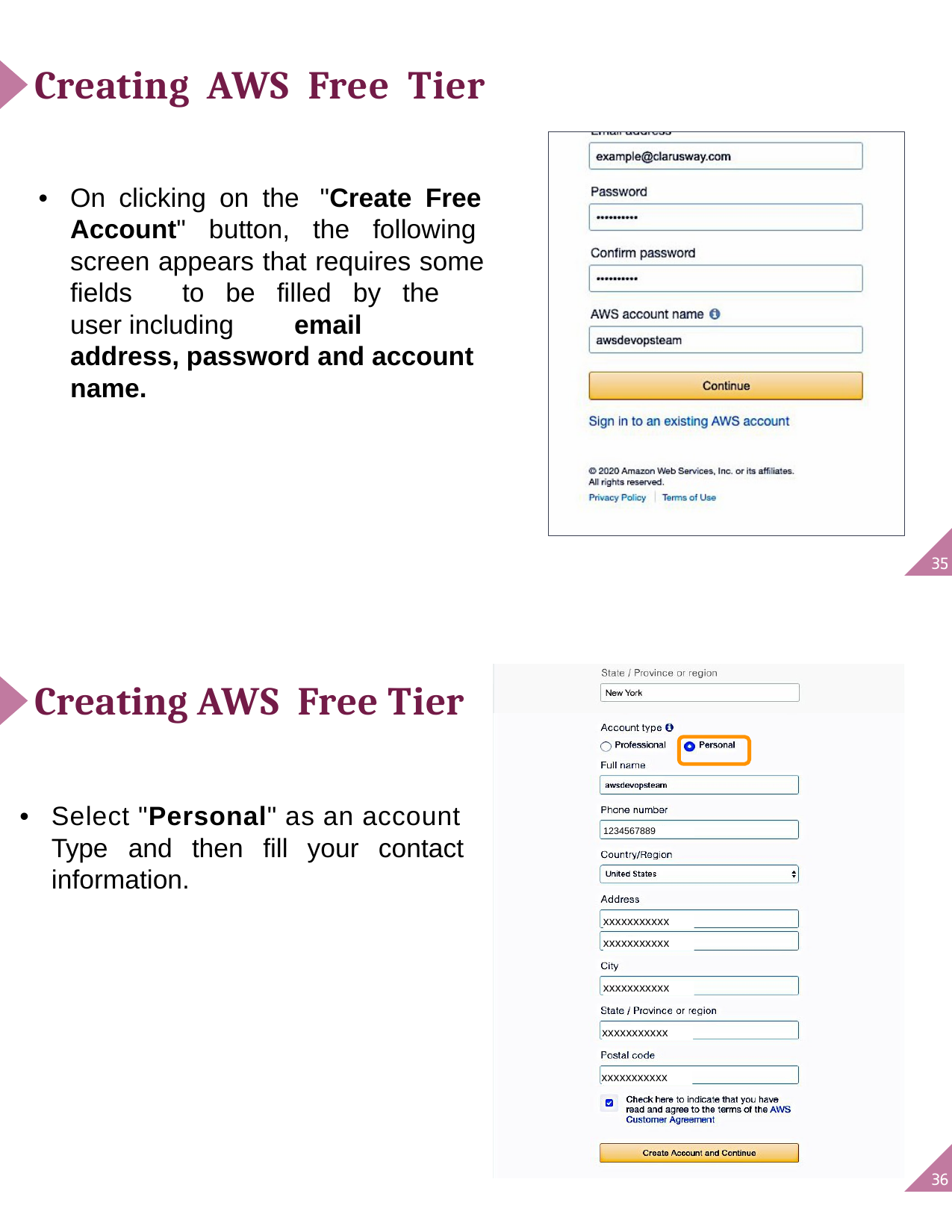

Creating  AWS  Free  Tier

•	On clicking on the  "Create Free Account"   button,   the   following screen appears that requires some fields	to  be  filled  by  the  user including	email        address, password and account name.

35

35

Creating AWS  Free Tier

•
Select "Personal" as an account

1234567889
Type
and
then
fill
your
contact
information.

36

xxxxxxxxxxx

xxxxxxxxxxx

xxxxxxxxxxx

xxxxxxxxxxx

xxxxxxxxxxx

36